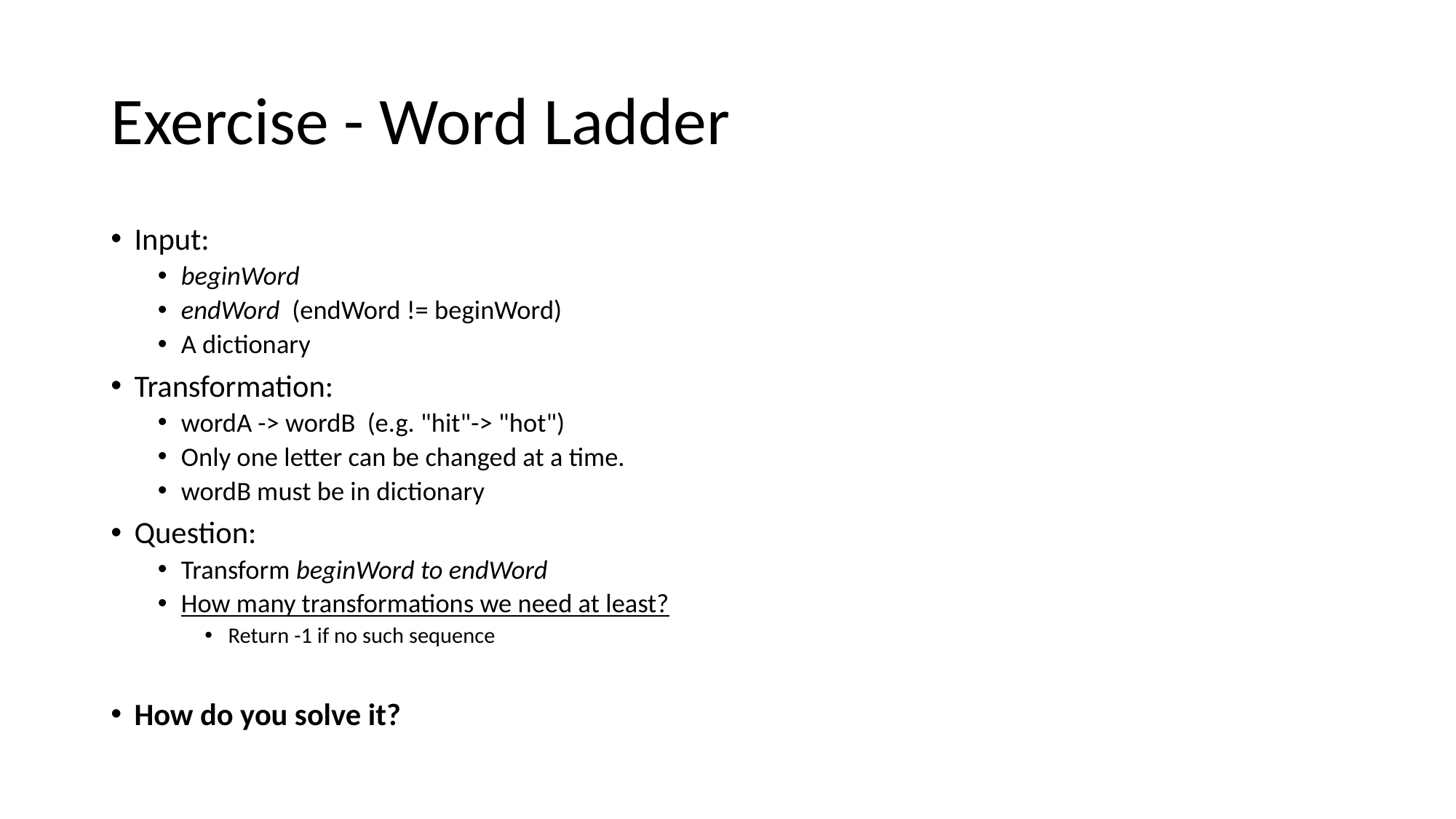

# Exercise - Word Ladder
Input:
beginWord
endWord  (endWord != beginWord)
A dictionary
Transformation:
wordA -> wordB  (e.g. "hit"-> "hot")
Only one letter can be changed at a time.
wordB must be in dictionary
Question:
Transform beginWord to endWord
How many transformations we need at least?
Return -1 if no such sequence

How do you solve it?